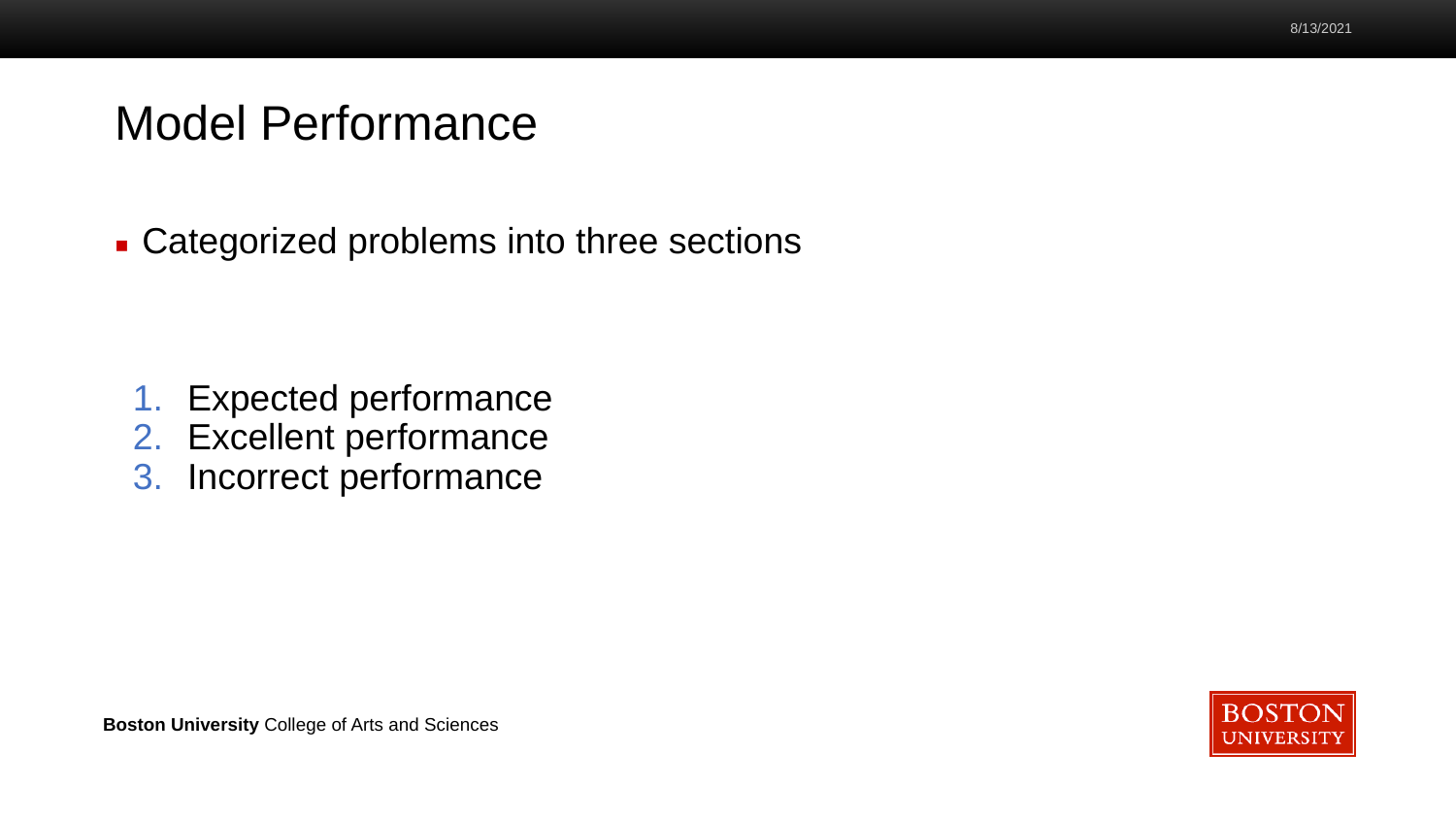

# Model Performance
Categorized problems into three sections

Expected performance
Excellent performance
Incorrect performance